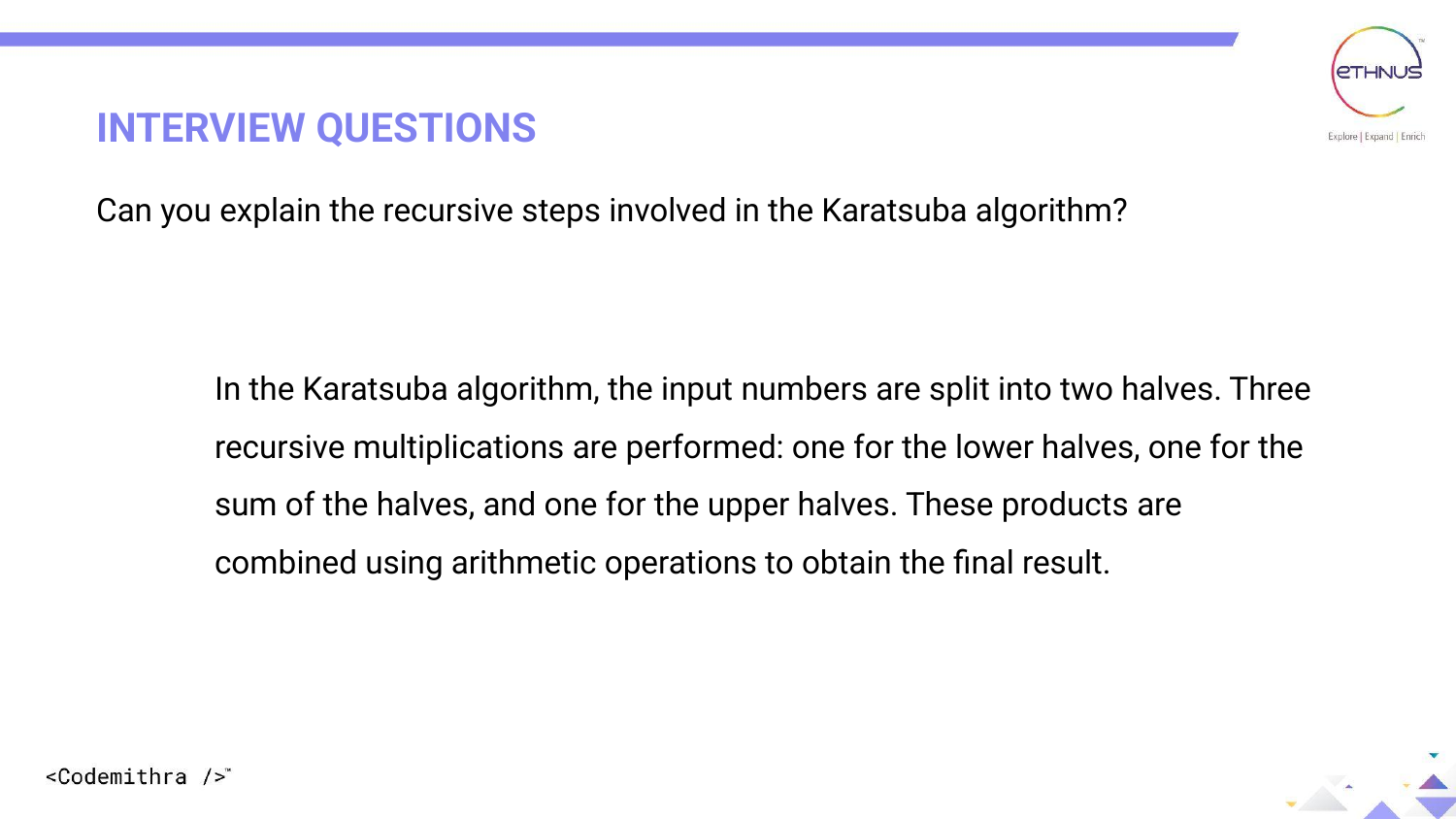

INTERVIEW QUESTIONS

Can you explain the recursive steps involved in the Karatsuba algorithm?
In the Karatsuba algorithm, the input numbers are split into two halves. Three recursive multiplications are performed: one for the lower halves, one for the sum of the halves, and one for the upper halves. These products are combined using arithmetic operations to obtain the final result.